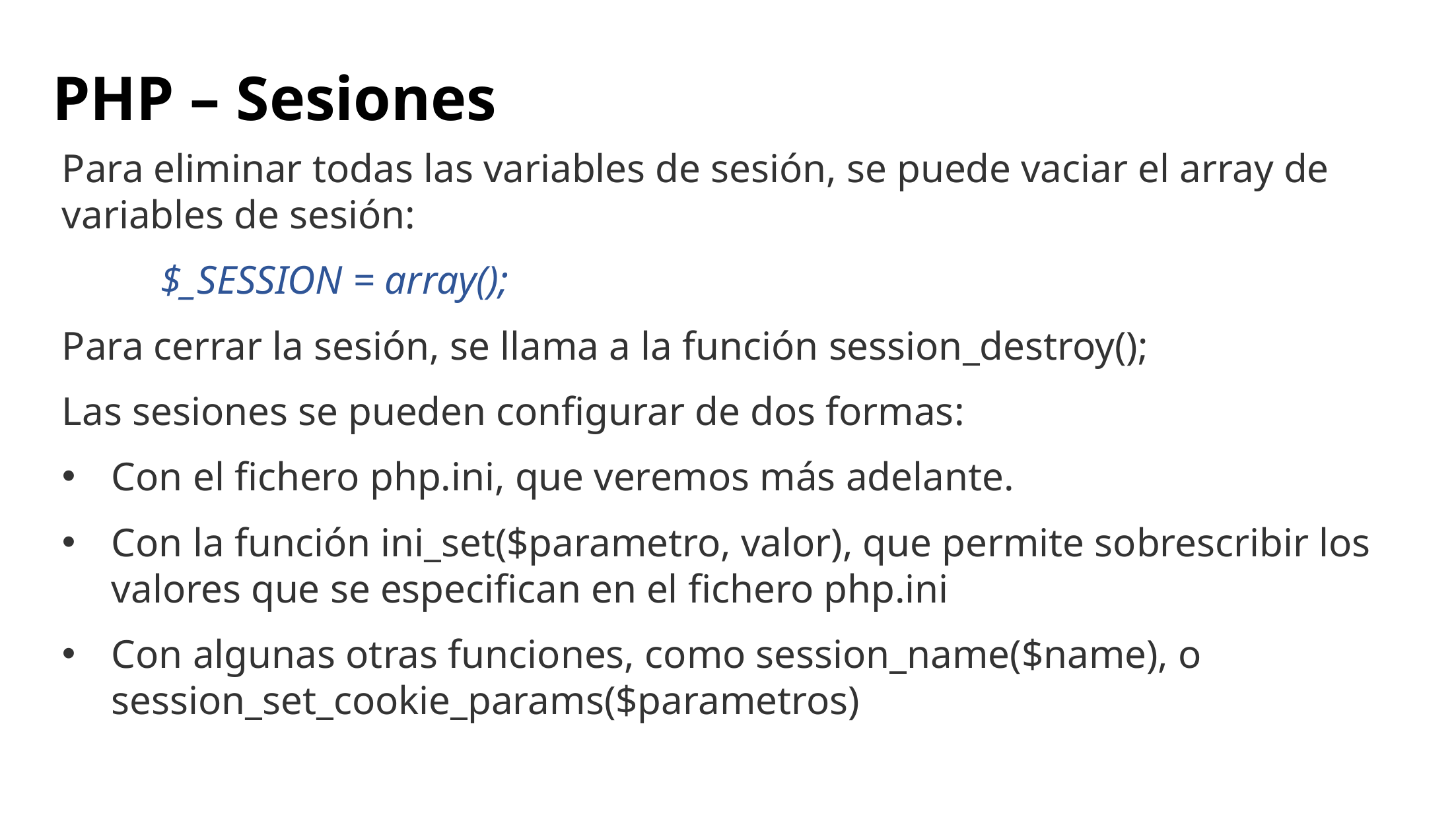

# PHP – Sesiones
Para eliminar todas las variables de sesión, se puede vaciar el array de variables de sesión:
	$_SESSION = array();
Para cerrar la sesión, se llama a la función session_destroy();
Las sesiones se pueden configurar de dos formas:
Con el fichero php.ini, que veremos más adelante.
Con la función ini_set($parametro, valor), que permite sobrescribir los valores que se especifican en el fichero php.ini
Con algunas otras funciones, como session_name($name), o session_set_cookie_params($parametros)